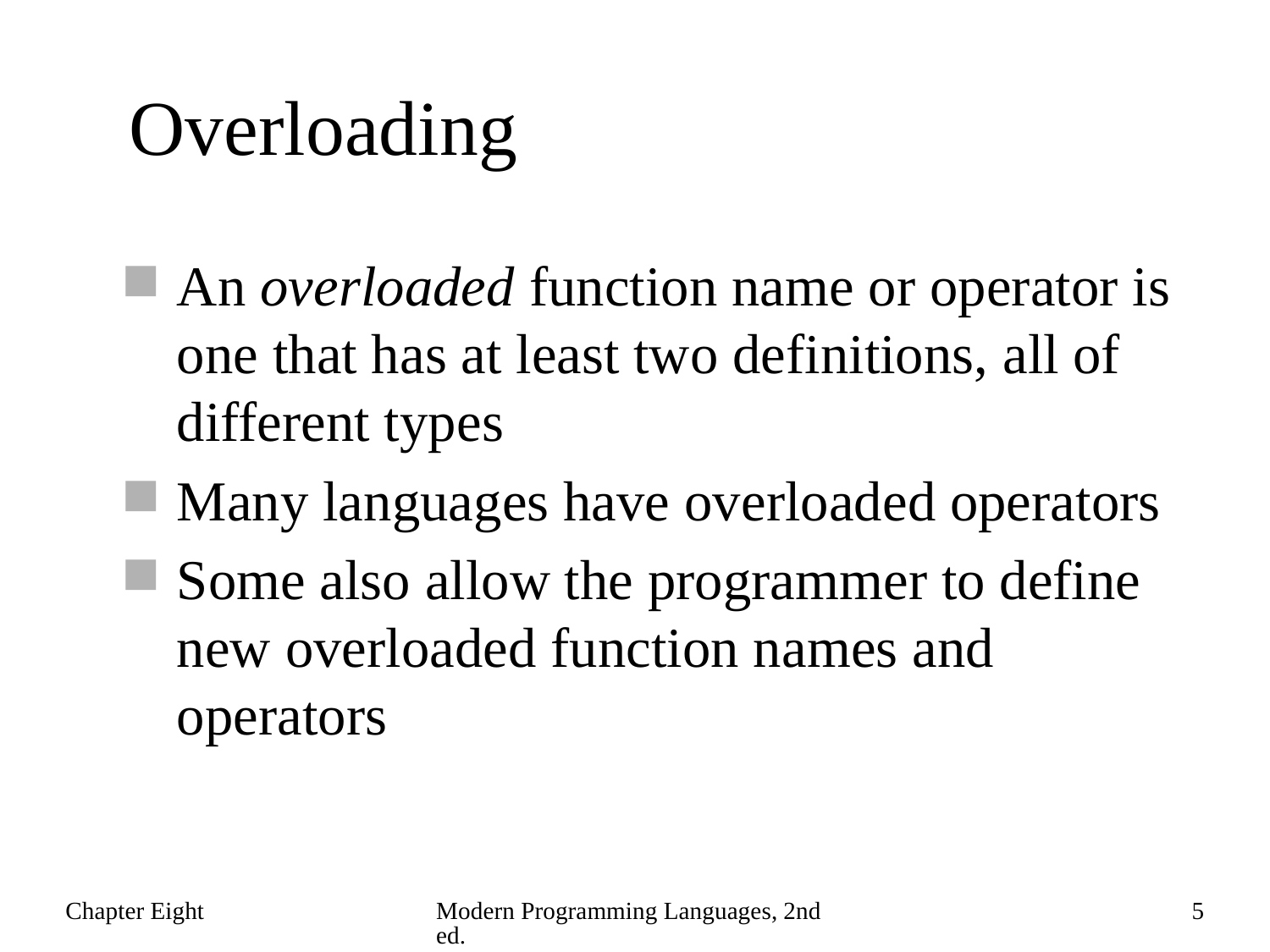

# Overloading
An overloaded function name or operator is one that has at least two definitions, all of different types
Many languages have overloaded operators
Some also allow the programmer to define new overloaded function names and operators
Chapter Eight
Modern Programming Languages, 2nd ed.
5